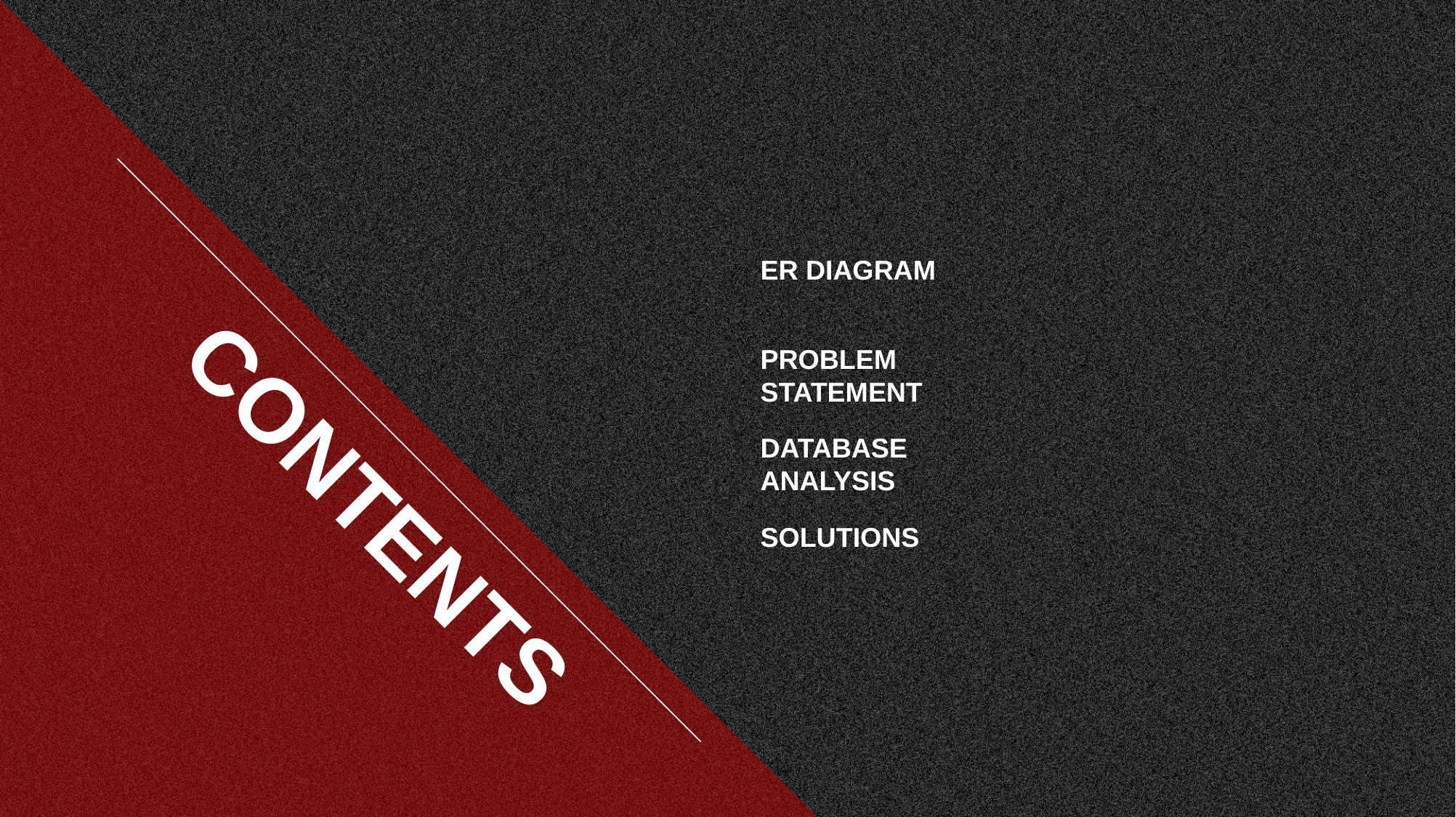

ER DIAGRAM
PROBLEM STATEMENT
DATABASE ANALYSIS
CONTENTS
SOLUTIONS